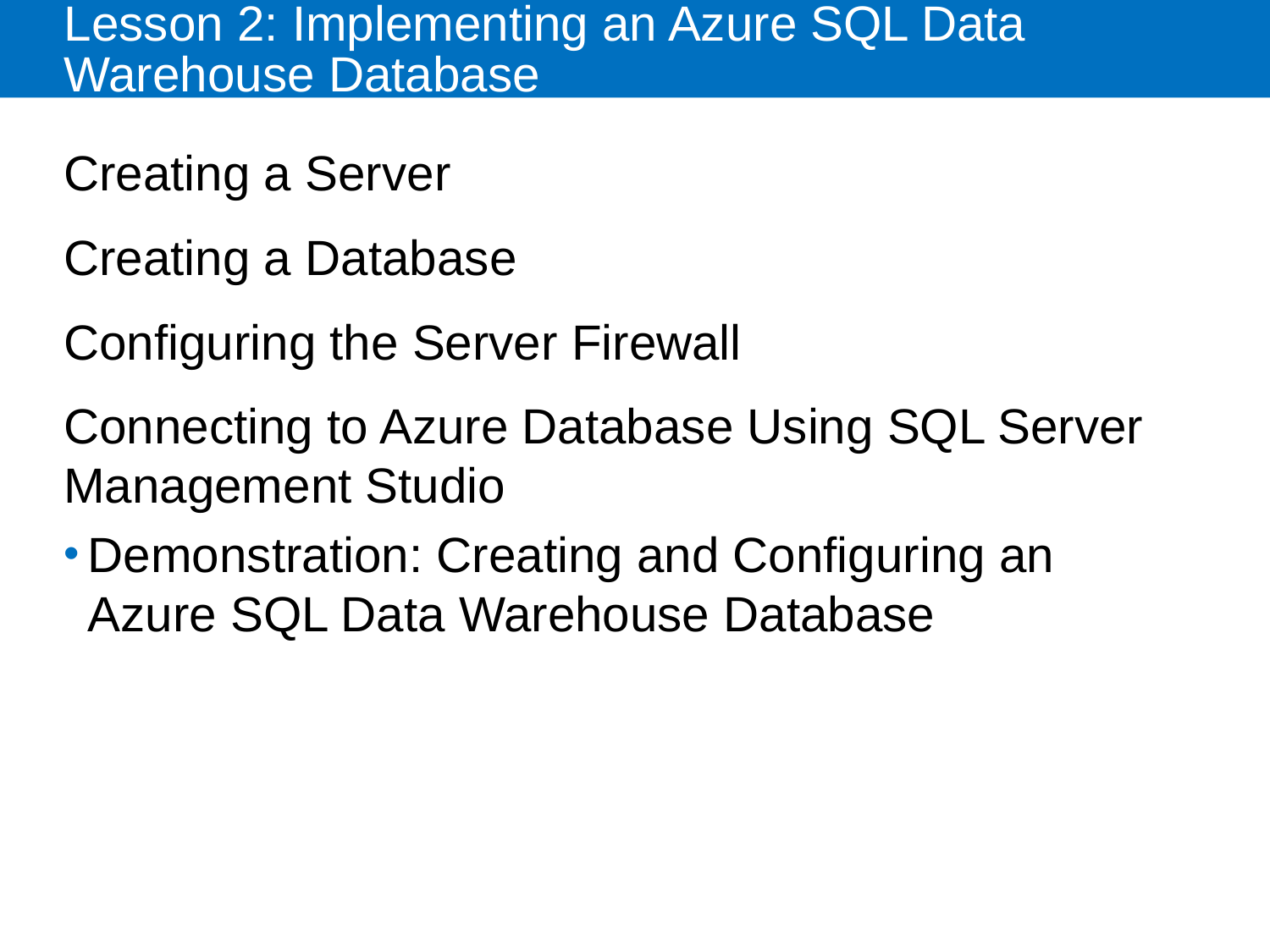

# Lesson 2: Implementing an Azure SQL Data Warehouse Database
Creating a Server
Creating a Database
Configuring the Server Firewall
Connecting to Azure Database Using SQL Server Management Studio
Demonstration: Creating and Configuring an Azure SQL Data Warehouse Database